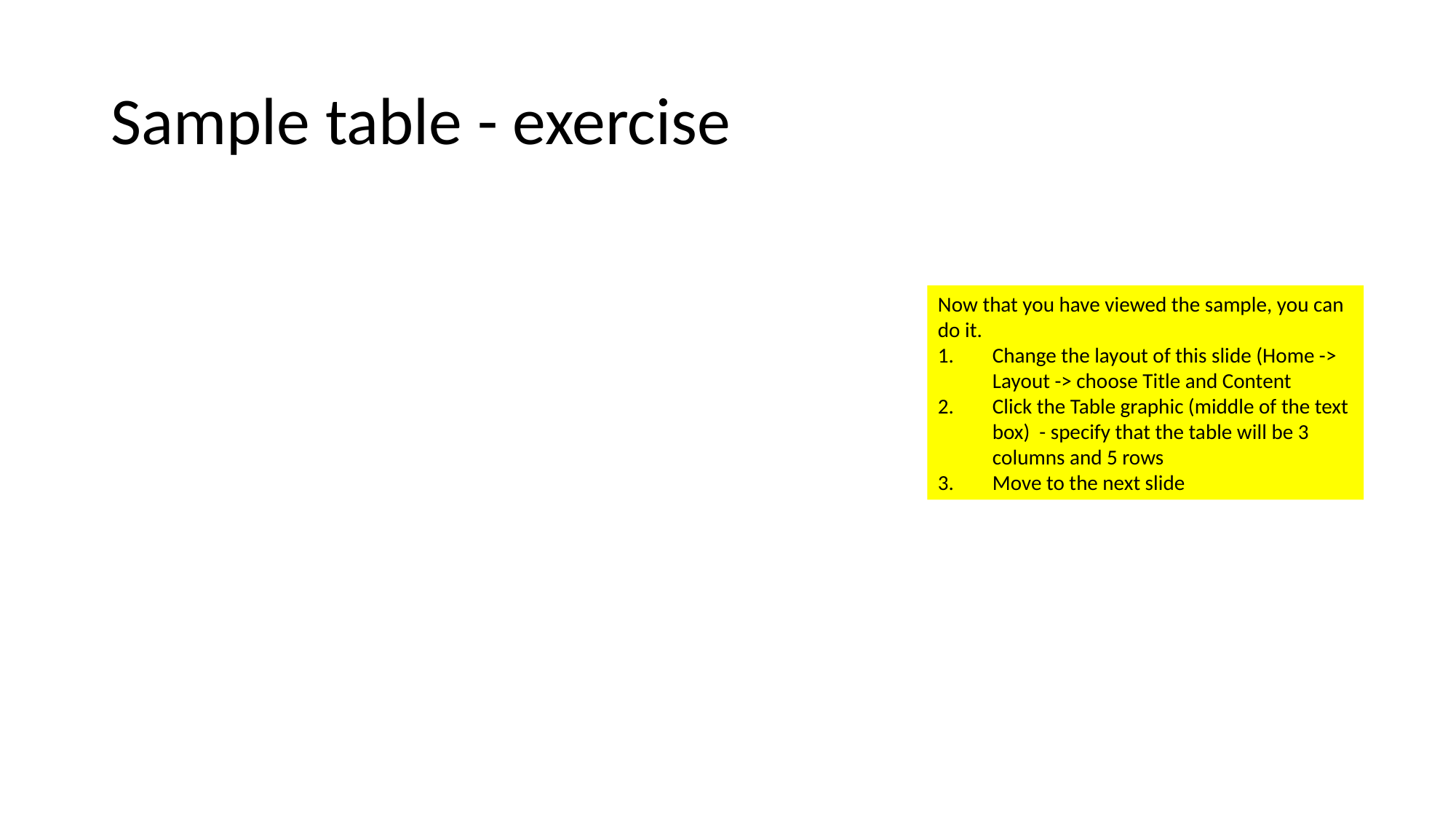

# Sample table - exercise
Now that you have viewed the sample, you can do it.
Change the layout of this slide (Home -> Layout -> choose Title and Content
Click the Table graphic (middle of the text box)  - specify that the table will be 3 columns and 5 rows
Move to the next slide